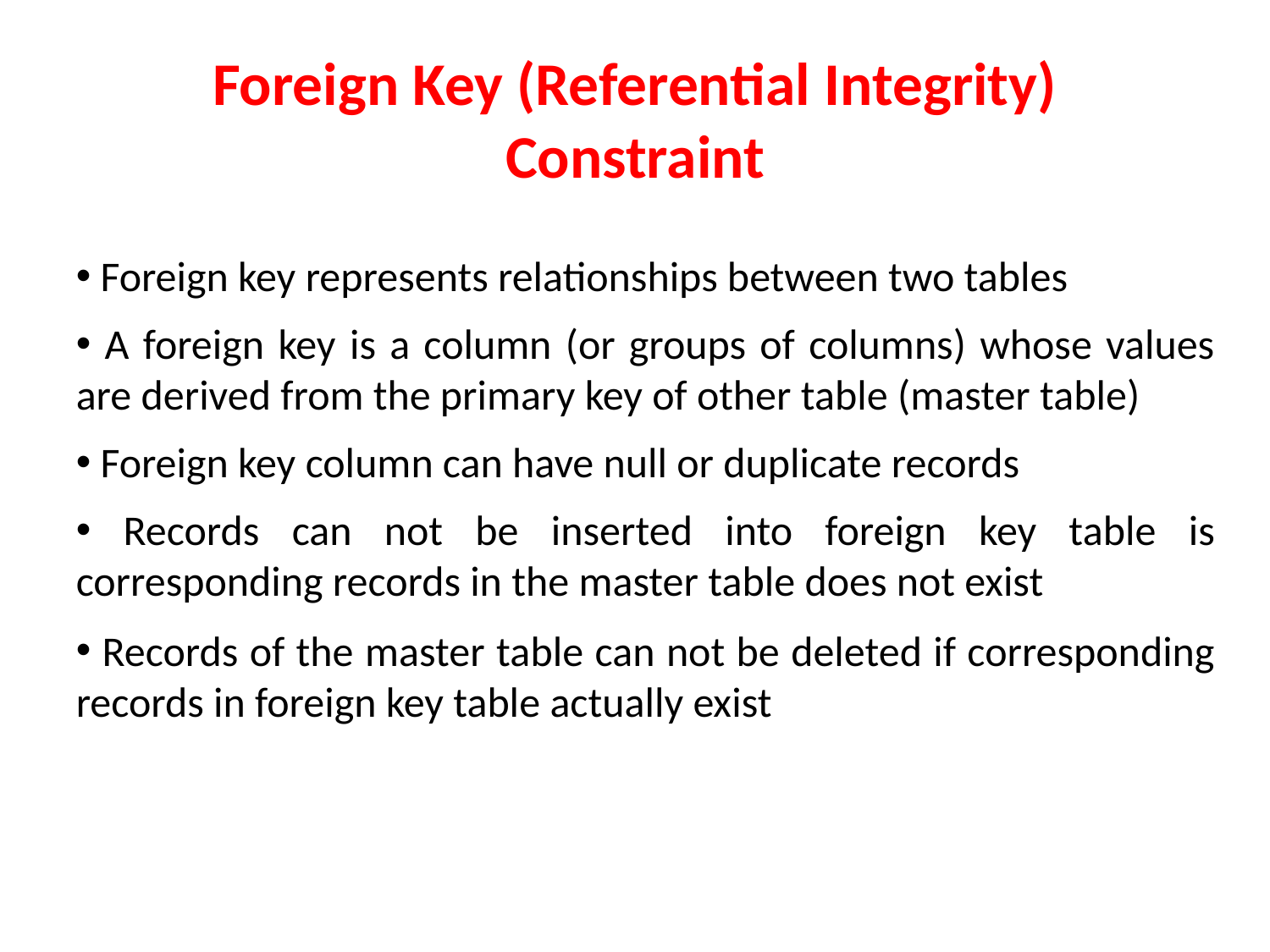

# Foreign Key (Referential Integrity) Constraint
 Foreign key represents relationships between two tables

 A foreign key is a column (or groups of columns) whose values are derived from the primary key of other table (master table)

 Foreign key column can have null or duplicate records

 Records can not be inserted into foreign key table is corresponding records in the master table does not exist

 Records of the master table can not be deleted if corresponding records in foreign key table actually exist